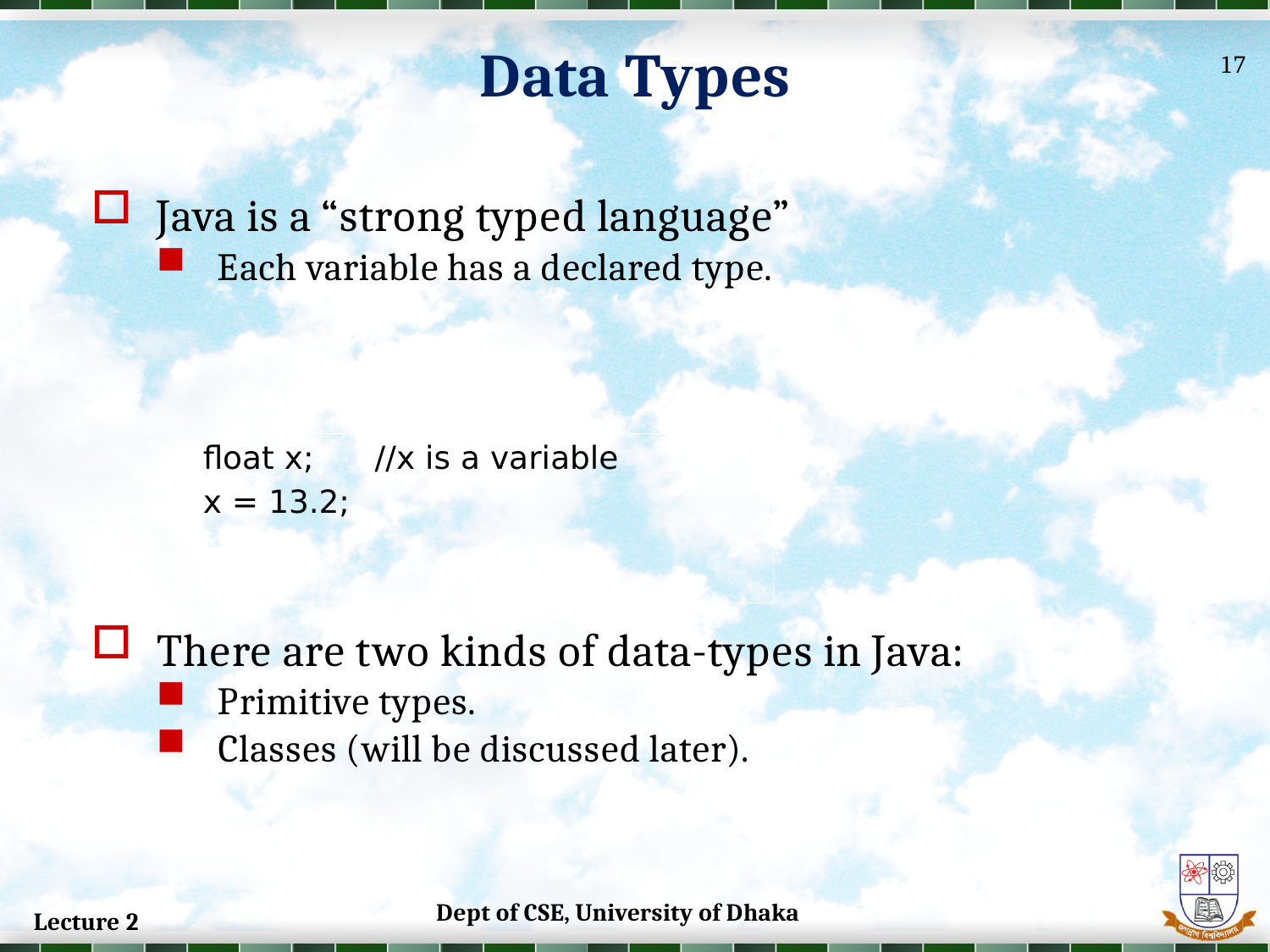

Data Types

17
Java is a “strong typed language”
Each variable has a declared type.

There are two kinds of data-types in Java:
Primitive types.
Classes (will be discussed later).

| float x; //x is a variable x = 13.2; |
| --- |
17
Dept of CSE, University of Dhaka